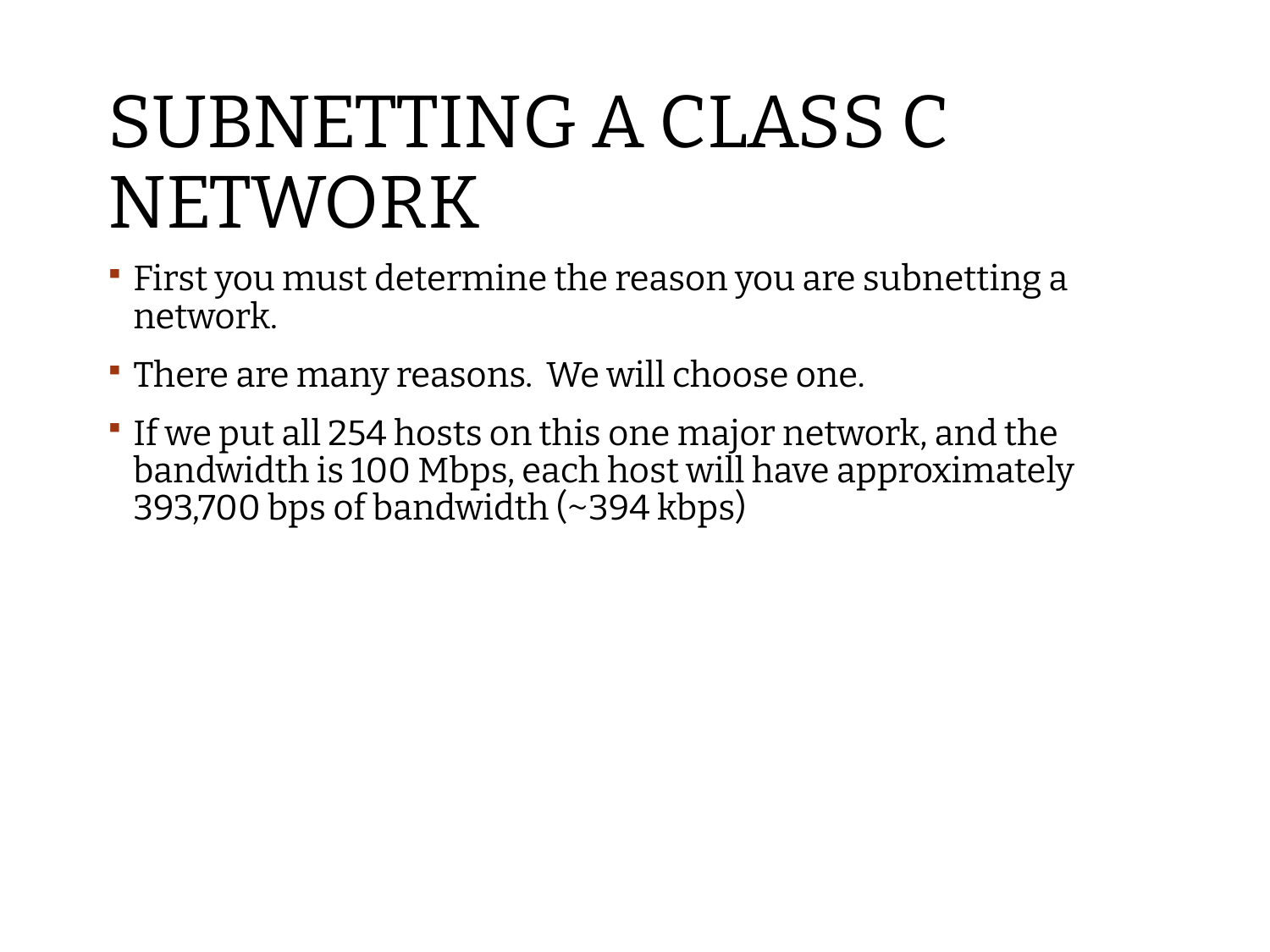

# Subnetting a Class C Network
First you must determine the reason you are subnetting a network.
There are many reasons.  We will choose one.
If we put all 254 hosts on this one major network, and the bandwidth is 100 Mbps, each host will have approximately 393,700 bps of bandwidth (~394 kbps)‏